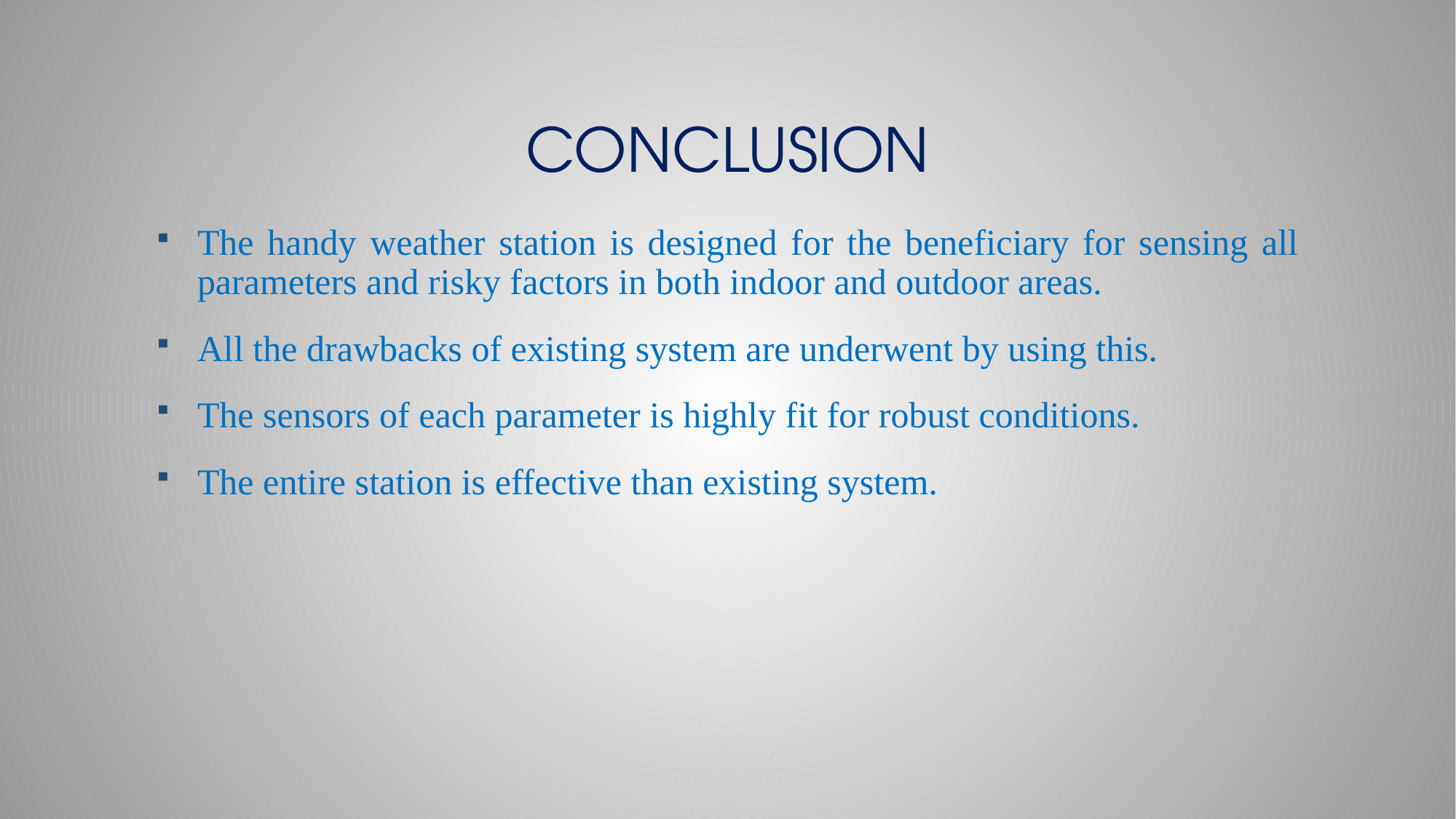

# CONCLUSION
The handy weather station is designed for the beneficiary for sensing all parameters and risky factors in both indoor and outdoor areas.
All the drawbacks of existing system are underwent by using this.
The sensors of each parameter is highly fit for robust conditions.
The entire station is effective than existing system.